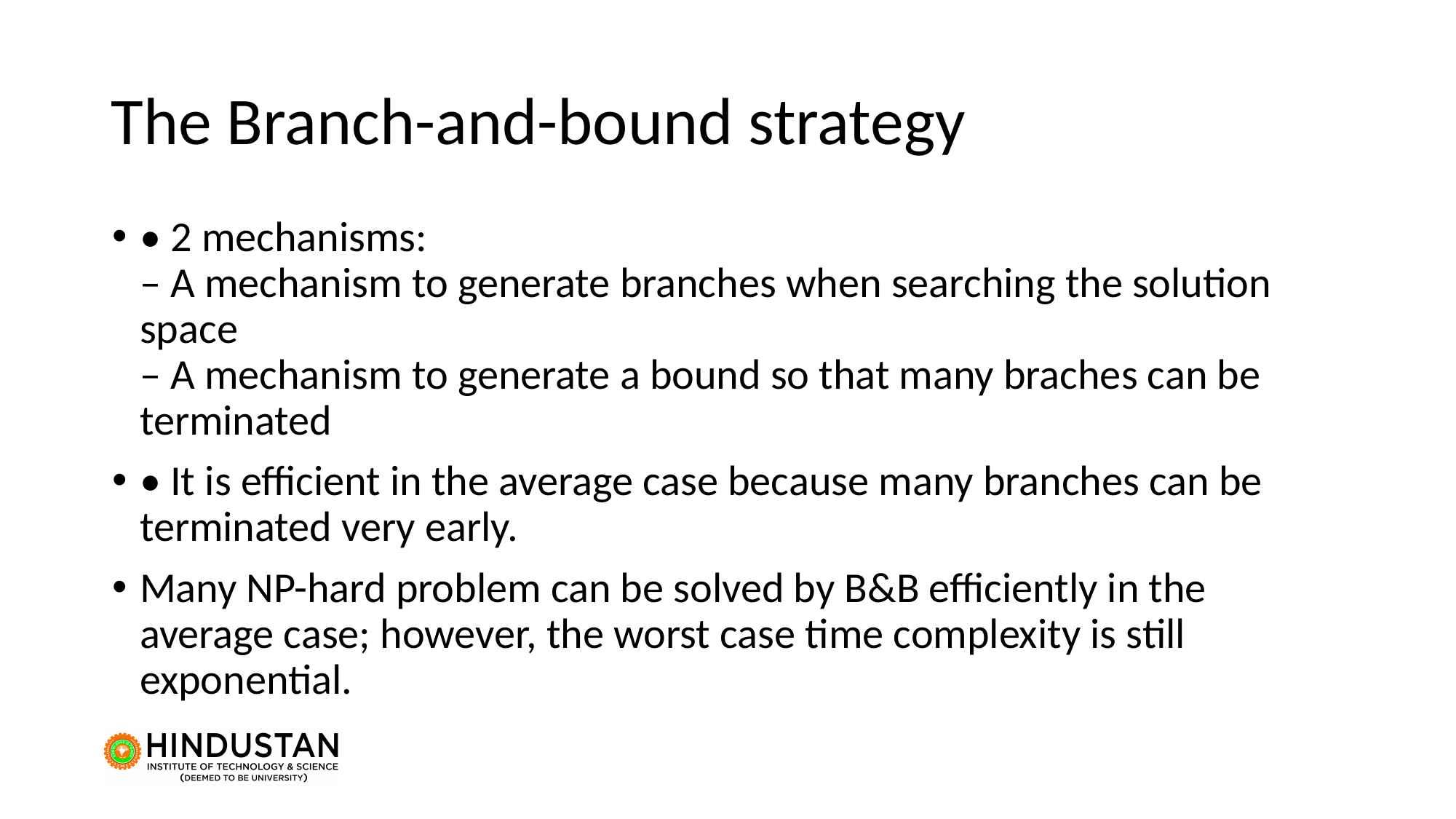

# The Branch-and-bound strategy
• 2 mechanisms:
– A mechanism to generate branches when searching the solution space
– A mechanism to generate a bound so that many braches can be terminated
• It is efficient in the average case because many branches can be terminated very early.
Many NP-hard problem can be solved by B&B efficiently in the average case; however, the worst case time complexity is still exponential.